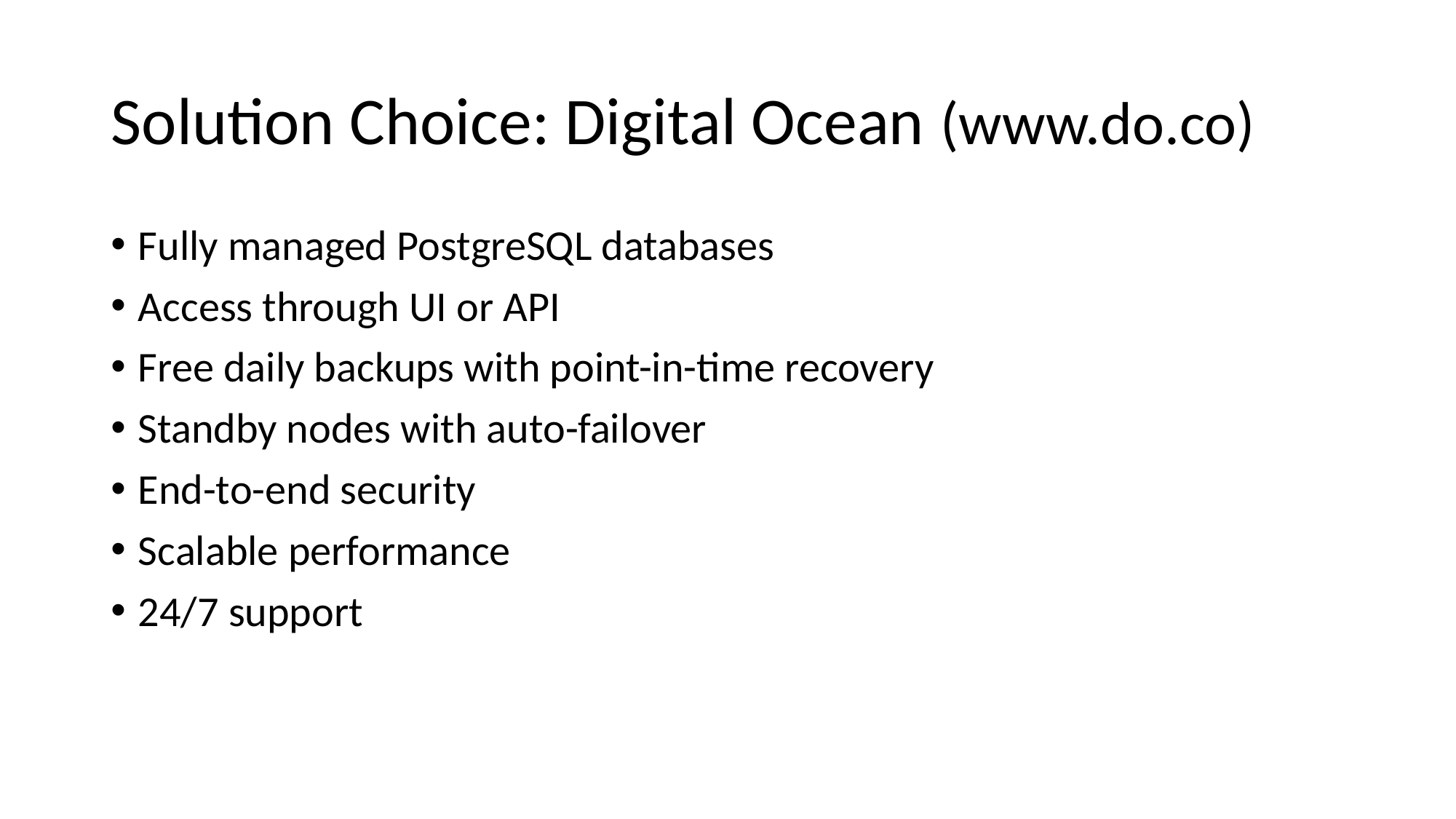

# Solution Choice: Digital Ocean (www.do.co)
Fully managed PostgreSQL databases
Access through UI or API
Free daily backups with point-in-time recovery
Standby nodes with auto-failover
End-to-end security
Scalable performance
24/7 support